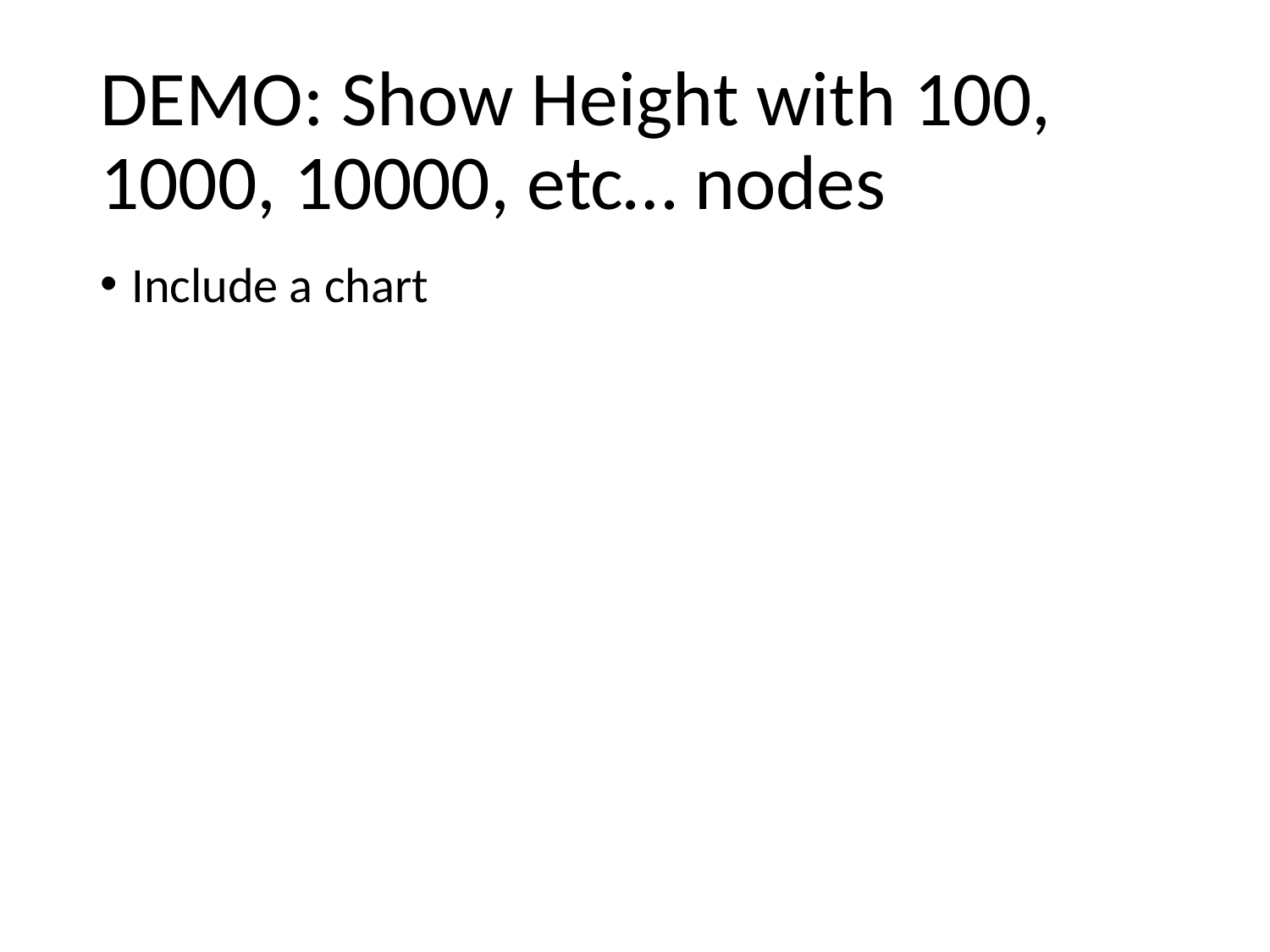

# DEMO: Show Height with 100, 1000, 10000, etc… nodes
Include a chart